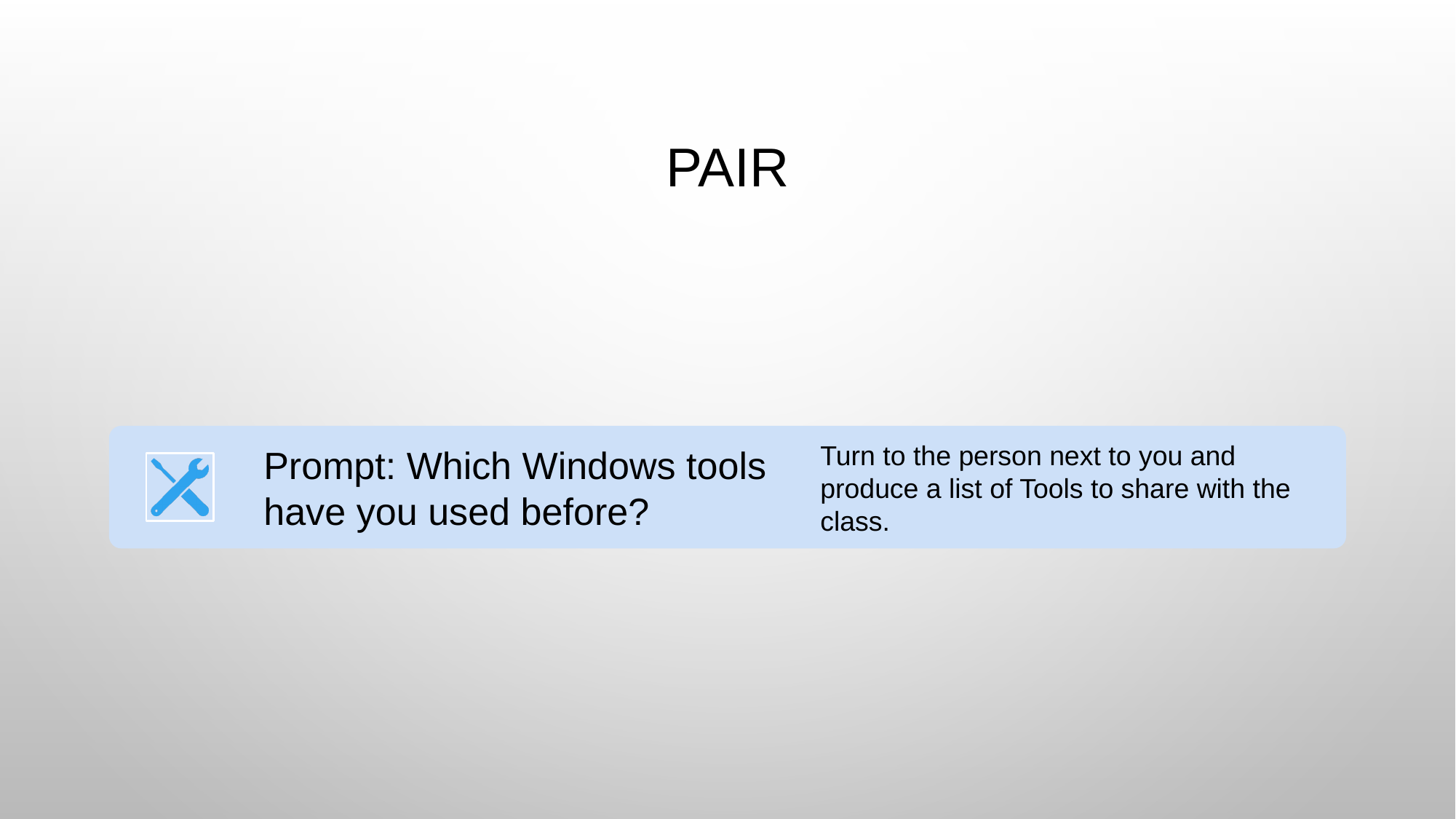

# Pair
Prompt: Which Windows tools have you used before?
Turn to the person next to you and produce a list of Tools to share with the class.